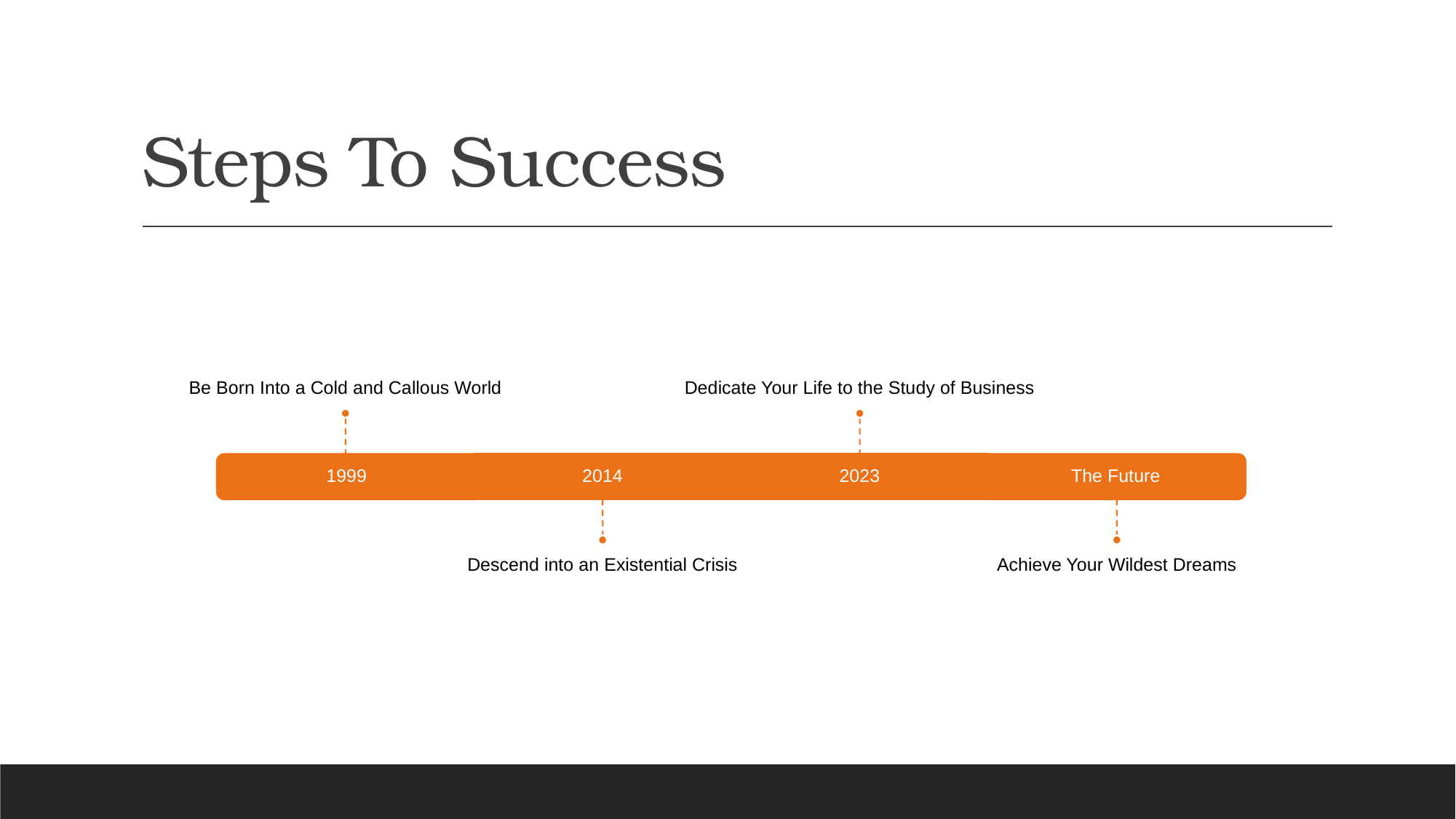

# Steps To Success
1999
Be Born Into a Cold and Callous World
2014
Descend into an Existential Crisis
2023
Dedicate Your Life to the Study of Business
The Future
Achieve Your Wildest Dreams